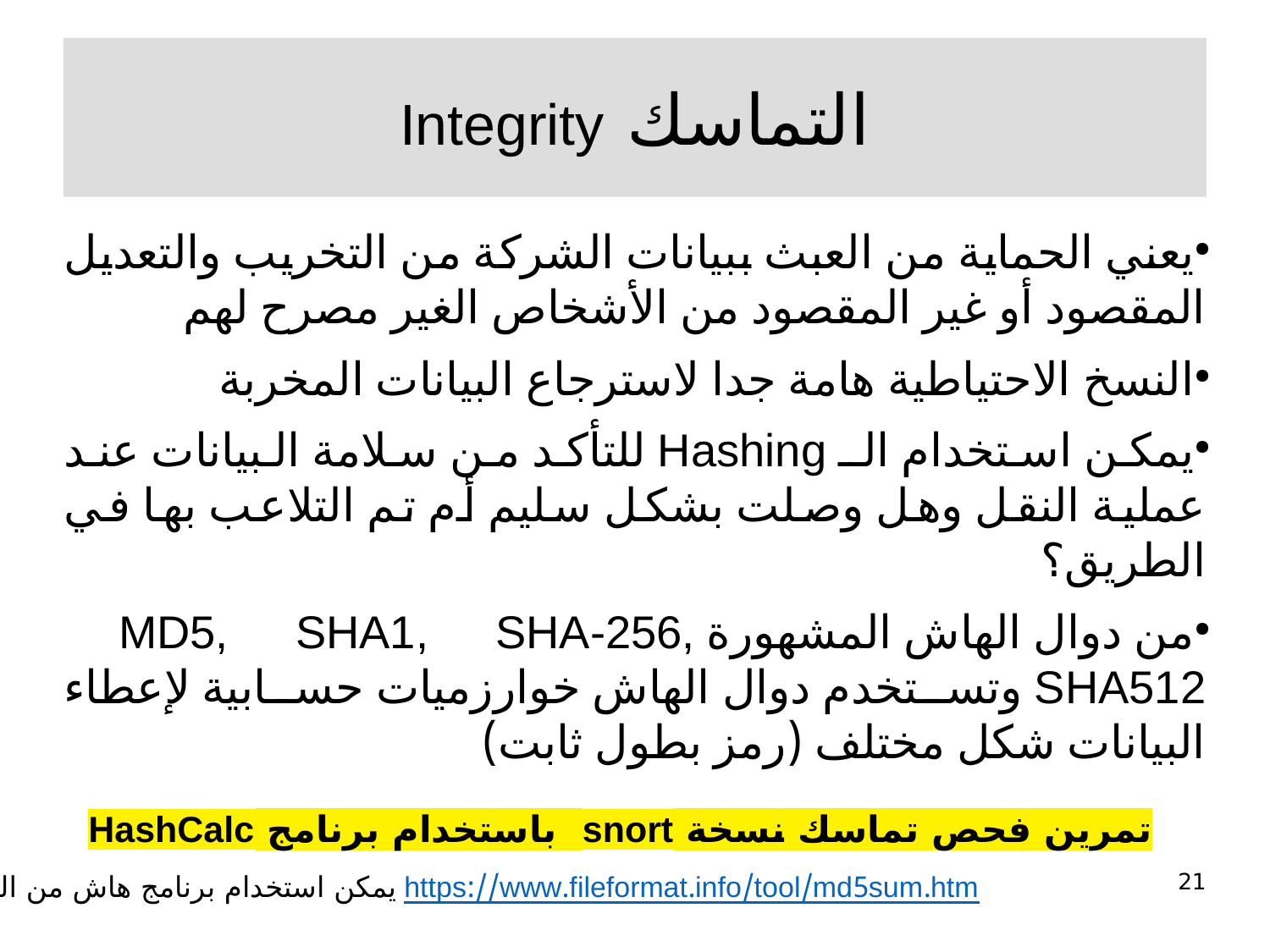

التماسك Integrity
يعني الحماية من العبث ببيانات الشركة من التخريب والتعديل المقصود أو غير المقصود من الأشخاص الغير مصرح لهم
النسخ الاحتياطية هامة جدا لاسترجاع البيانات المخربة
يمكن استخدام الـ Hashing للتأكد من سلامة البيانات عند عملية النقل وهل وصلت بشكل سليم أم تم التلاعب بها في الطريق؟
من دوال الهاش المشهورة MD5, SHA1, SHA-256, SHA512 وتستخدم دوال الهاش خوارزميات حسابية لإعطاء البيانات شكل مختلف (رمز بطول ثابت)
تمرين فحص تماسك نسخة snort  باستخدام برنامج HashCalc
https://www.fileformat.info/tool/md5sum.htm يمكن استخدام برنامج هاش من الويب
21